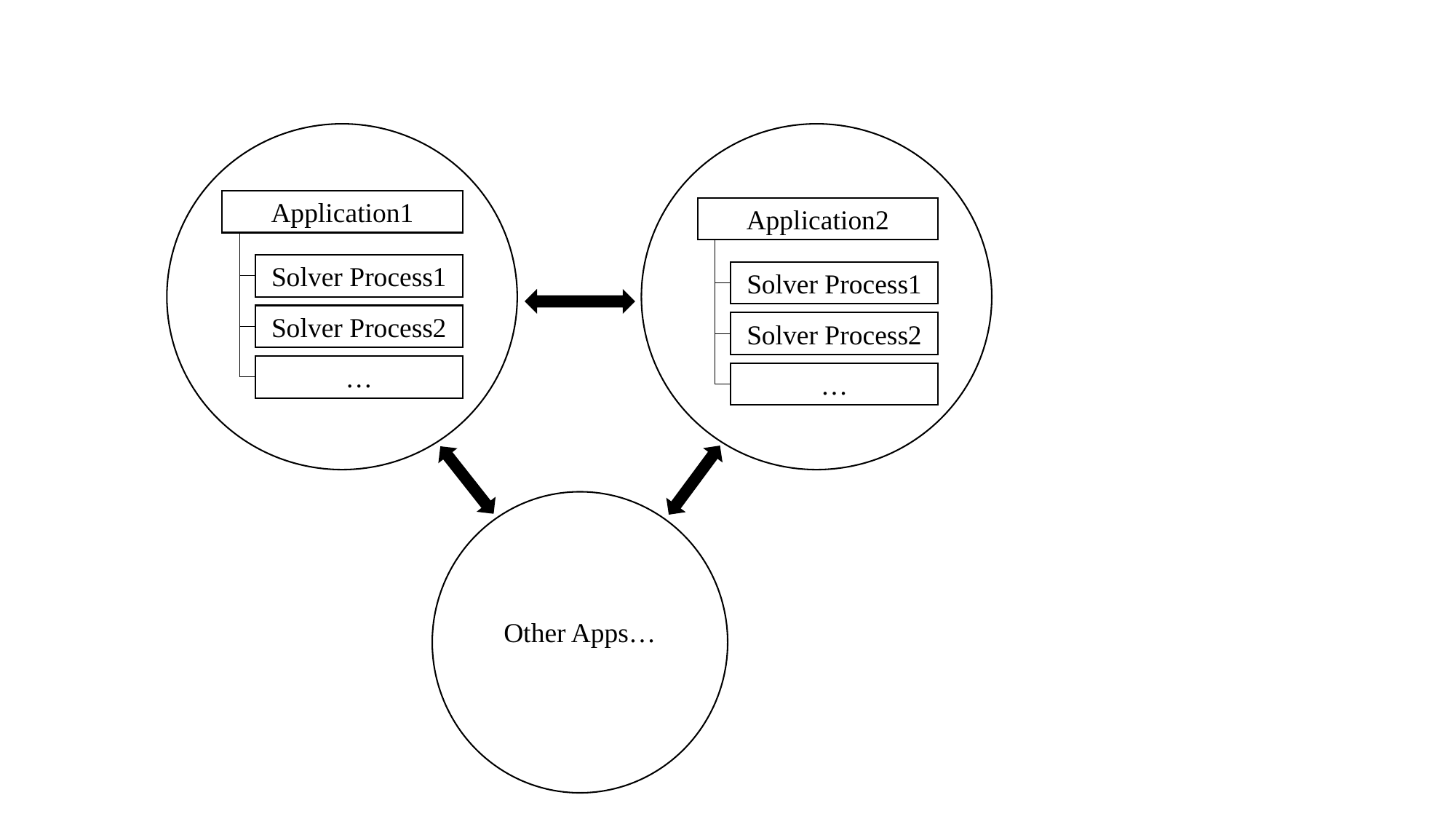

Application1
Application2

Solver Process1
Solver Process1
Solver Process2
Solver Process2
…
…

Other Apps…